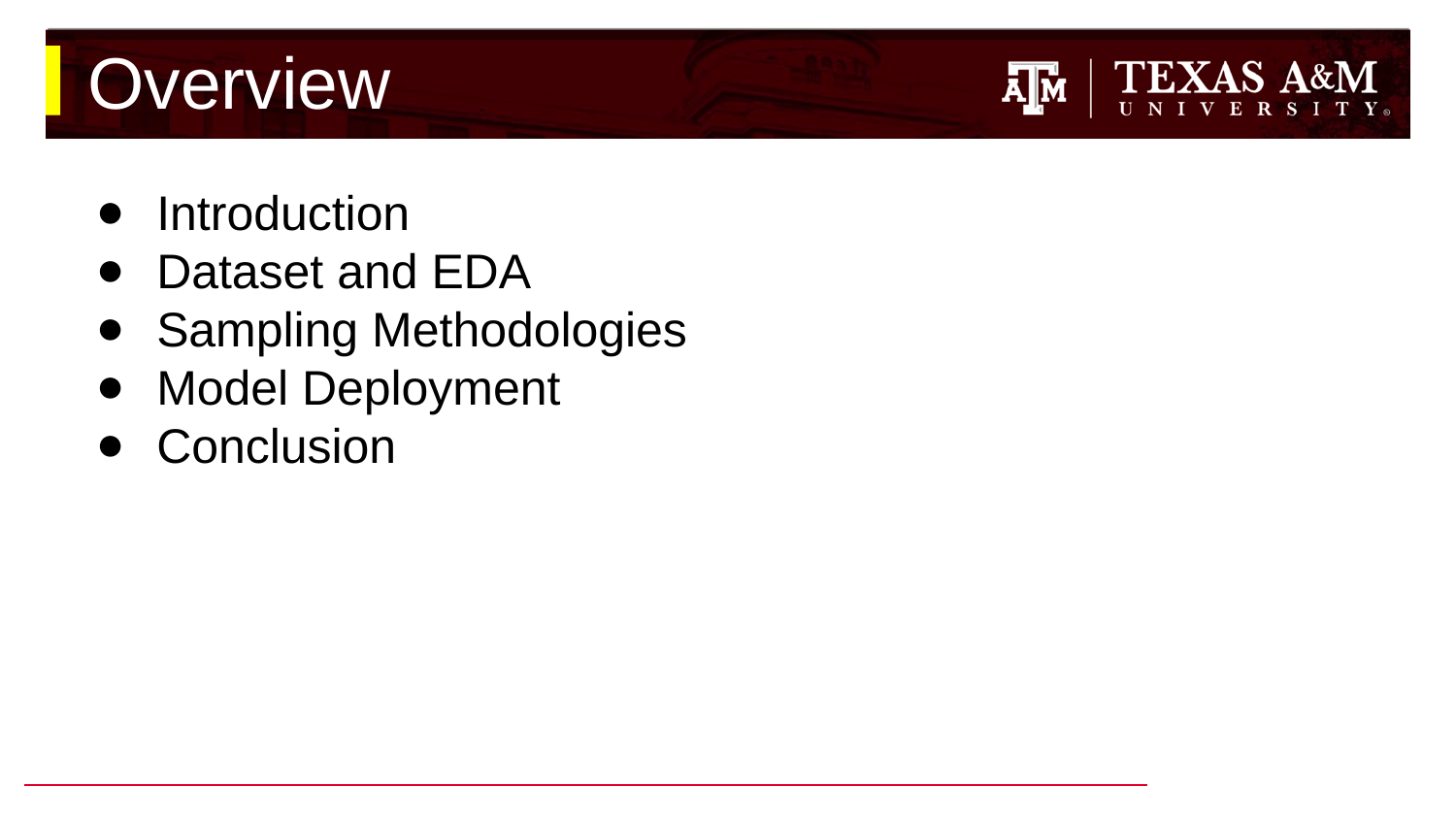

# Overview
Introduction
Dataset and EDA
Sampling Methodologies
Model Deployment
Conclusion